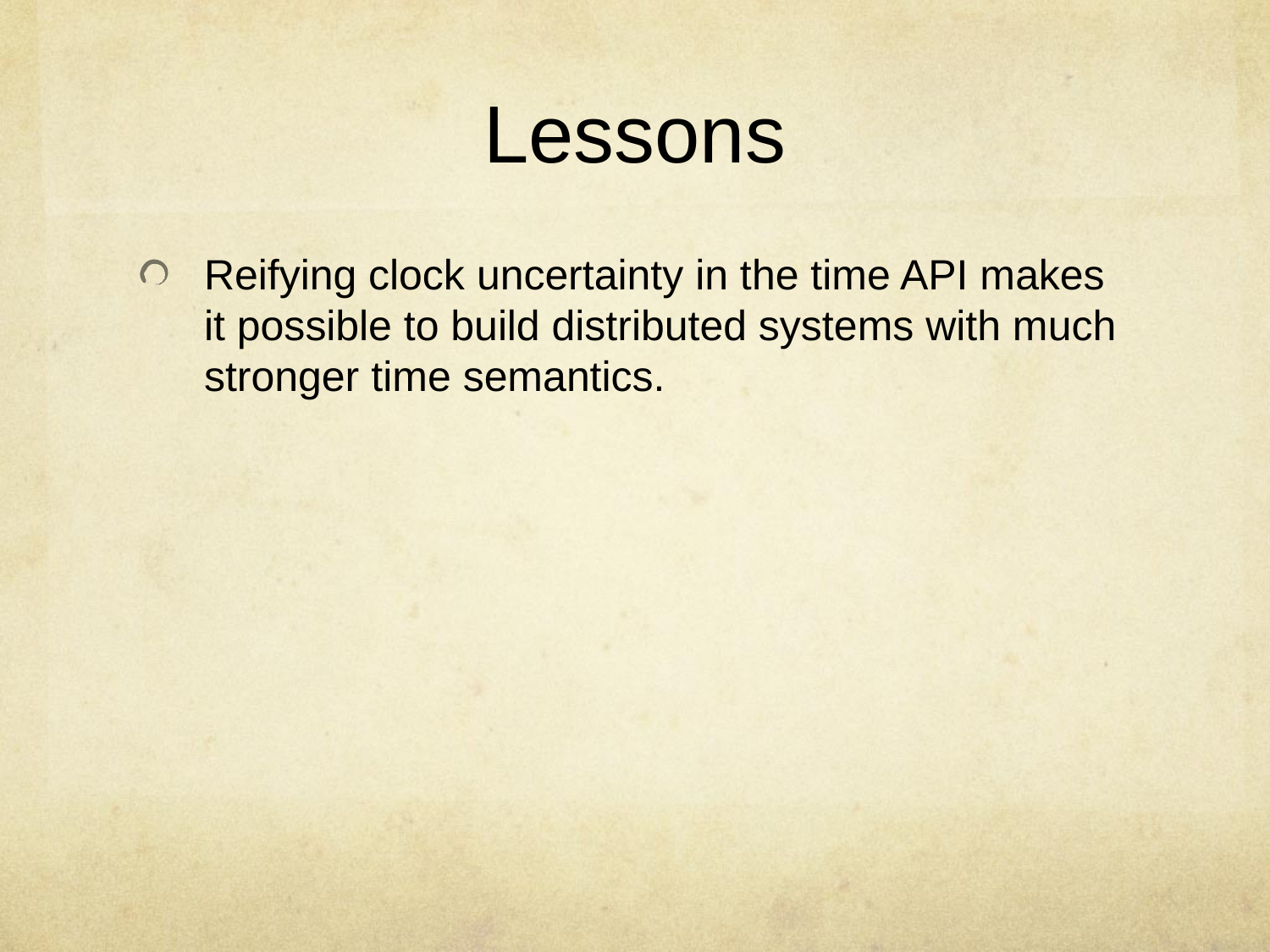

# Lessons
Reifying clock uncertainty in the time API makes it possible to build distributed systems with much stronger time semantics.